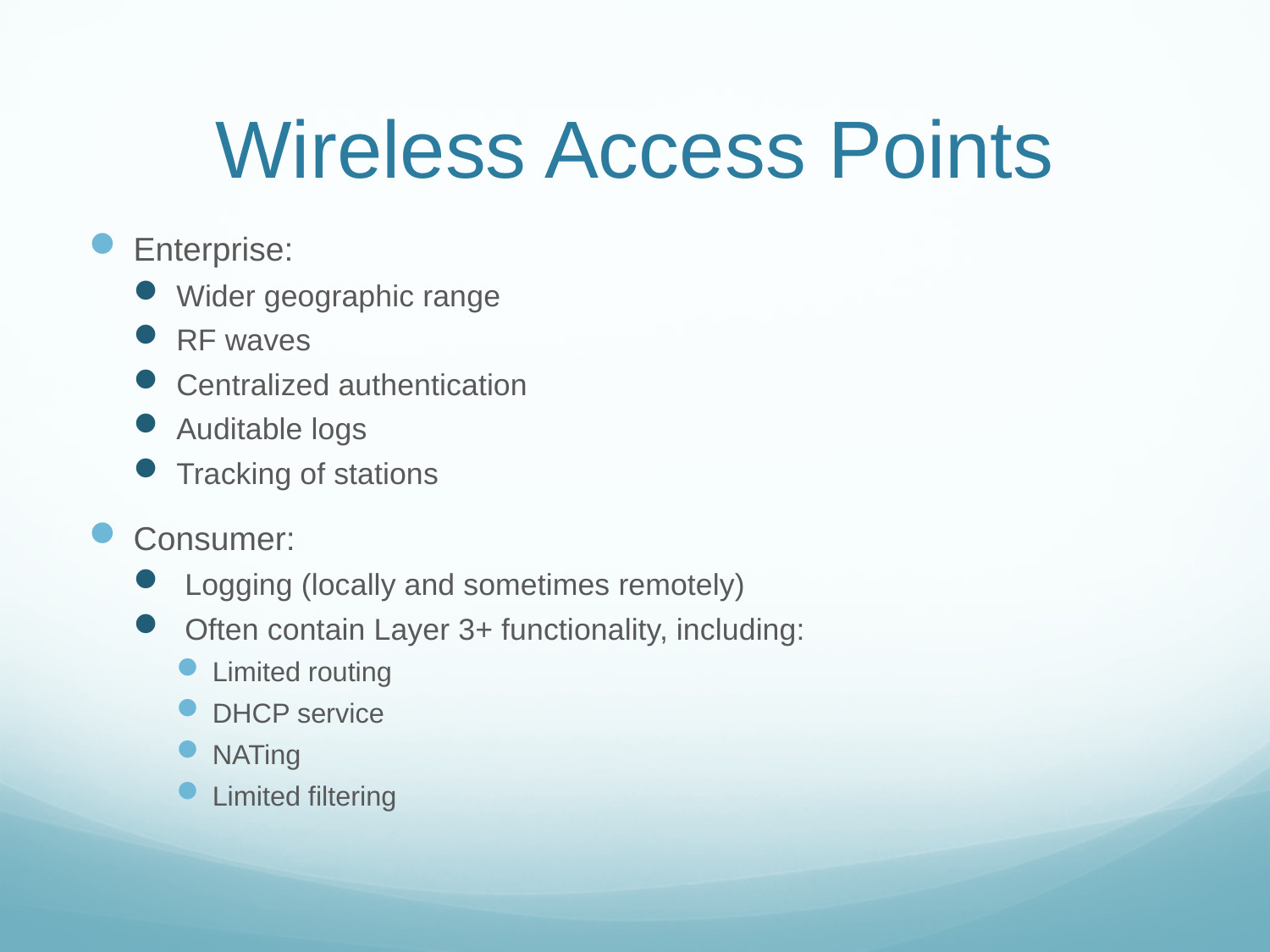

# Wireless Access Points
Enterprise:
Wider geographic range
RF waves
Centralized authentication
Auditable logs
Tracking of stations
Consumer:
 Logging (locally and sometimes remotely)
 Often contain Layer 3+ functionality, including:
Limited routing
DHCP service
NATing
Limited filtering